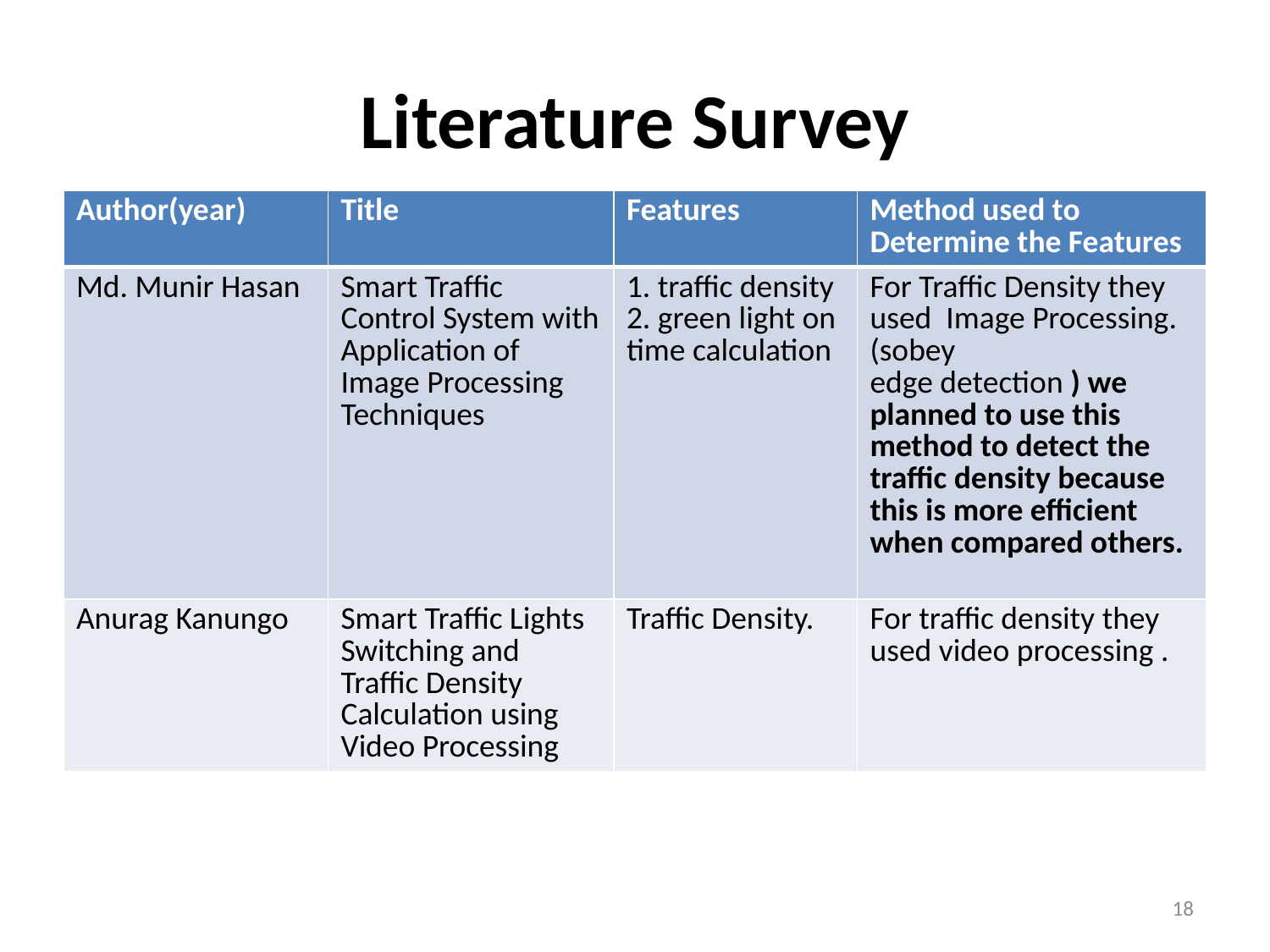

# Literature Survey
| Author(year) | Title | Features | Method used to Determine the Features |
| --- | --- | --- | --- |
| Md. Munir Hasan | Smart Trafﬁc Control System with Application of Image Processing Techniques | 1. traffic density 2. green light on time calculation | For Traffic Density they used Image Processing. (sobey edge detection ) we planned to use this method to detect the traffic density because this is more efficient when compared others. |
| Anurag Kanungo | Smart Traffic Lights Switching and Traffic Density Calculation using Video Processing | Traffic Density. | For traffic density they used video processing . |
18